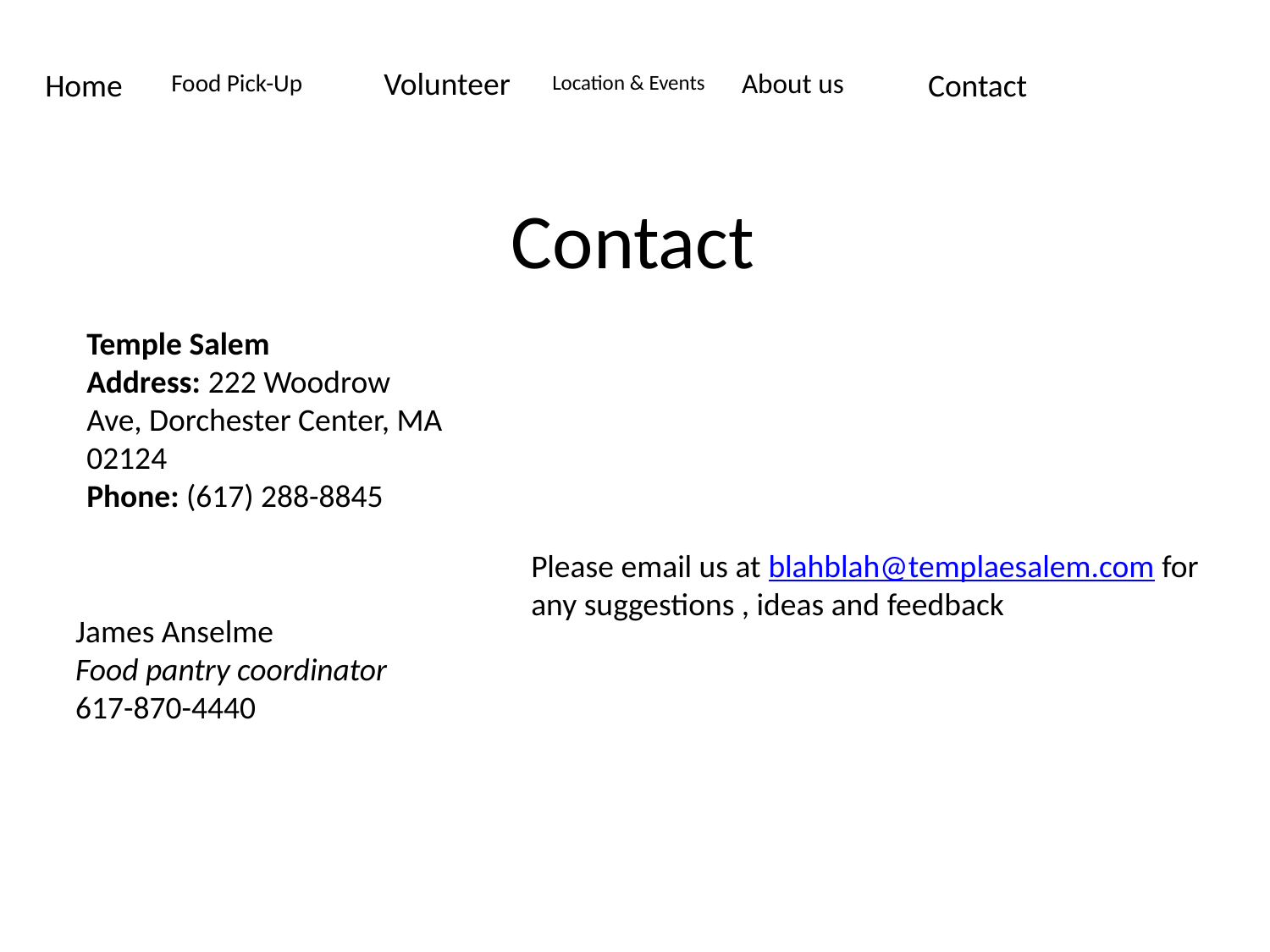

Volunteer
Home
Contact
About us
Food Pick-Up
Location & Events
# Contact
Temple Salem
Address: 222 Woodrow Ave, Dorchester Center, MA 02124
Phone: (617) 288-8845

Please email us at blahblah@templaesalem.com for any suggestions , ideas and feedback
James Anselme
Food pantry coordinator
617-870-4440